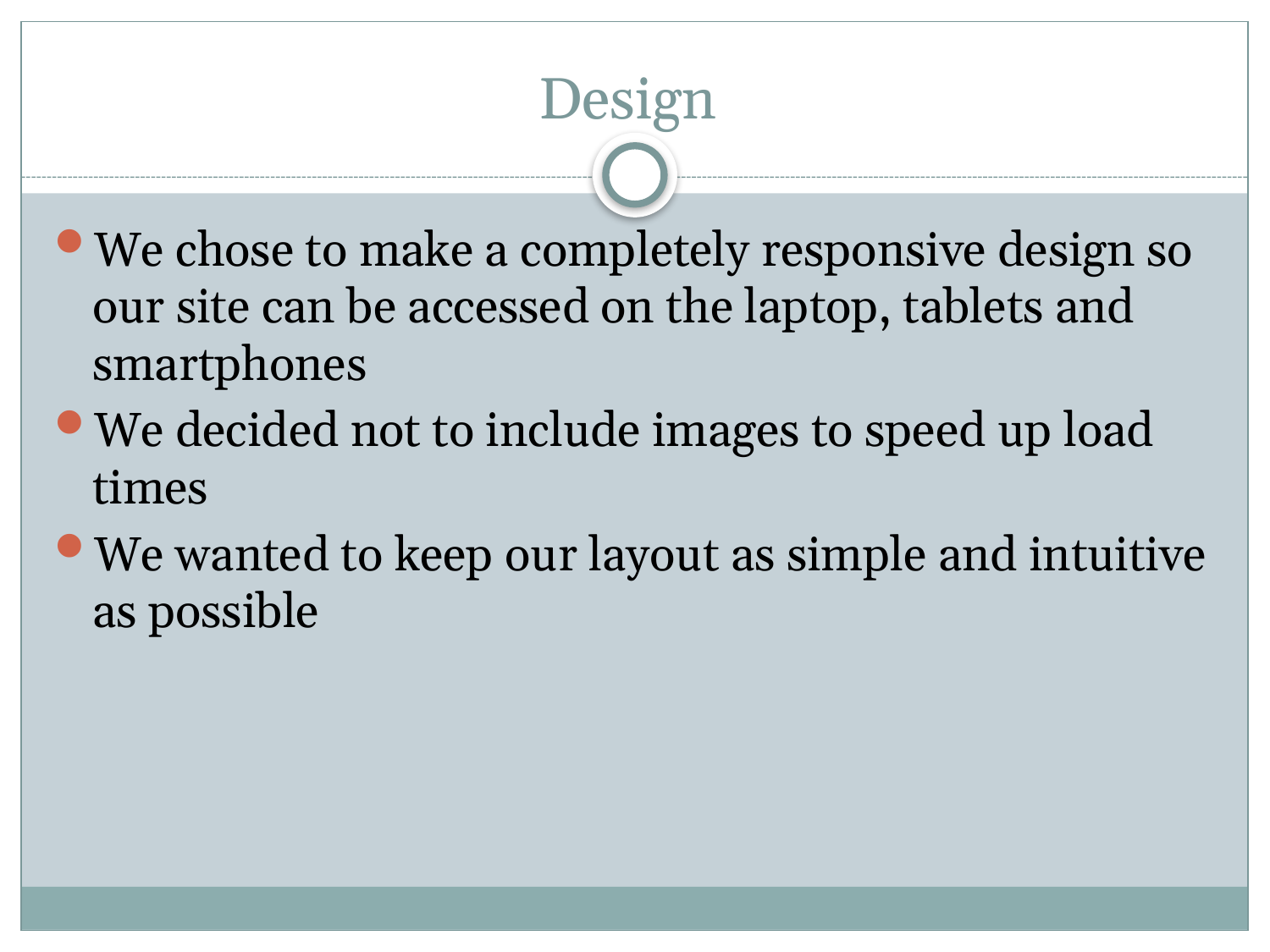

# Design
We chose to make a completely responsive design so our site can be accessed on the laptop, tablets and smartphones
We decided not to include images to speed up load times
We wanted to keep our layout as simple and intuitive as possible